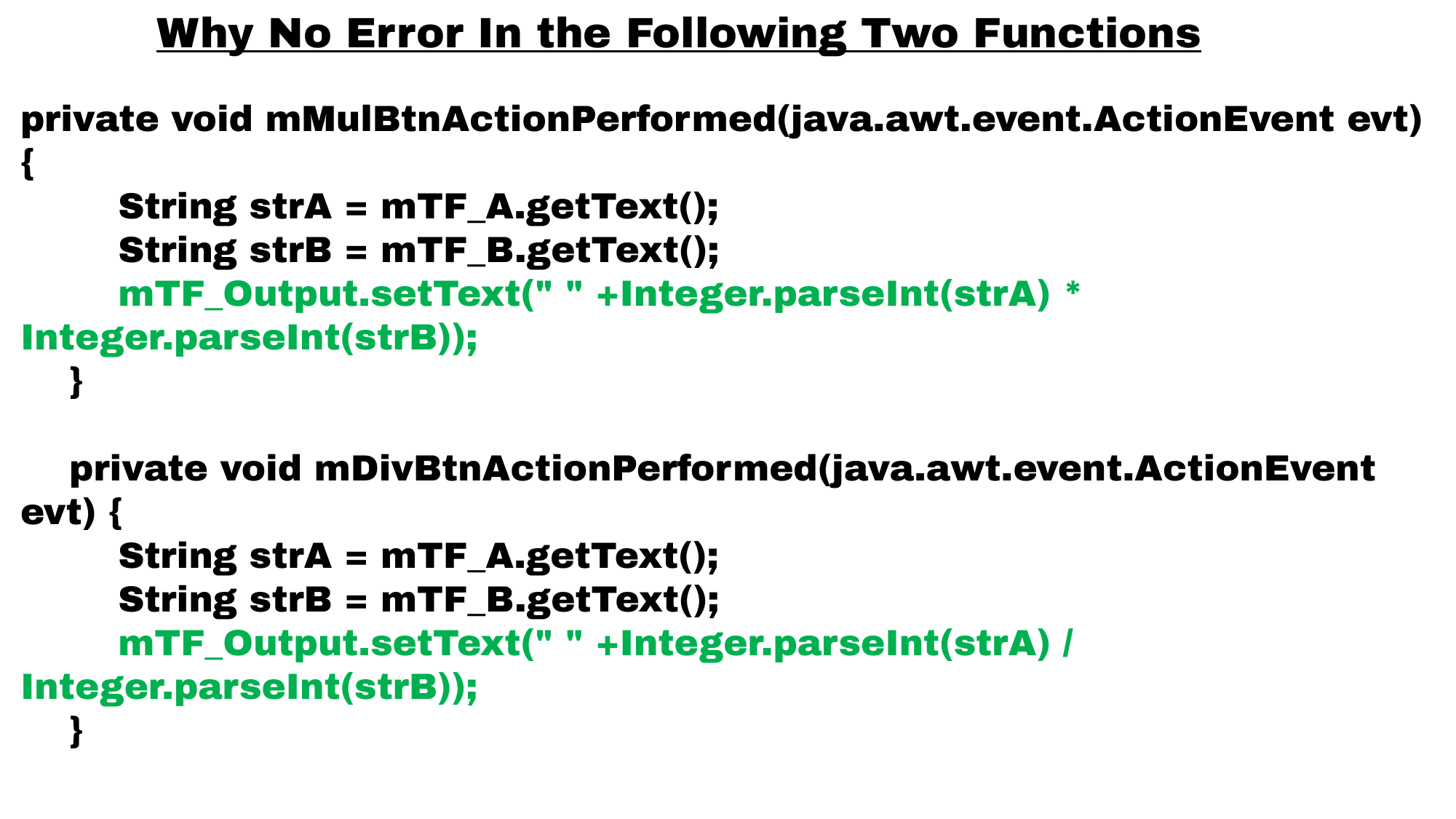

Why No Error In the Following Two Functions

private void mMulBtnActionPerformed(java.awt.event.ActionEvent evt) {
        String strA = mTF_A.getText();
        String strB = mTF_B.getText();
        mTF_Output.setText(" " +Integer.parseInt(strA) * Integer.parseInt(strB));
    }

    private void mDivBtnActionPerformed(java.awt.event.ActionEvent evt) {
        String strA = mTF_A.getText();
        String strB = mTF_B.getText();
        mTF_Output.setText(" " +Integer.parseInt(strA) / Integer.parseInt(strB));
    }